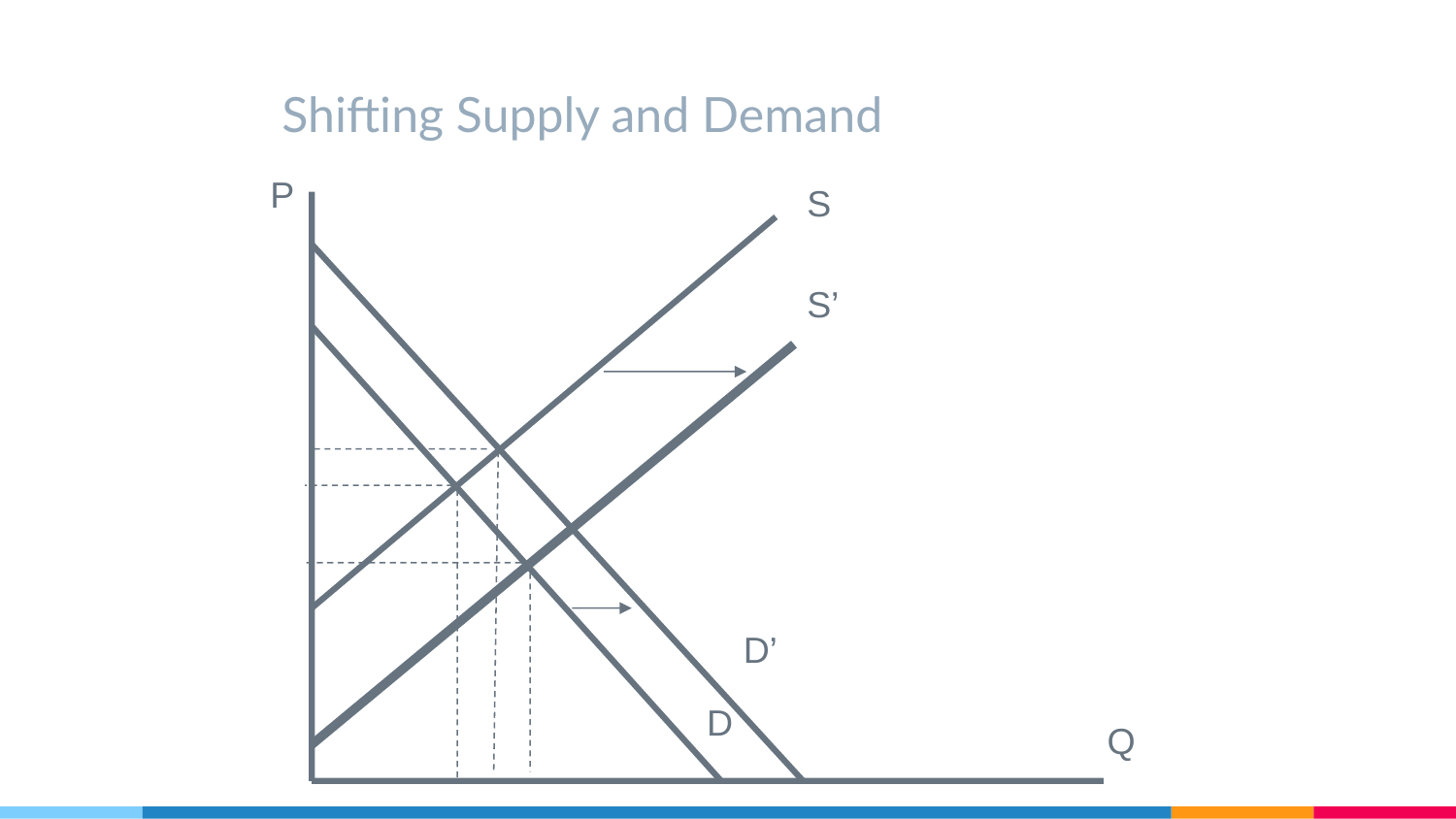

# Shifting Supply and Demand
P
S

S’

D’
D
Q